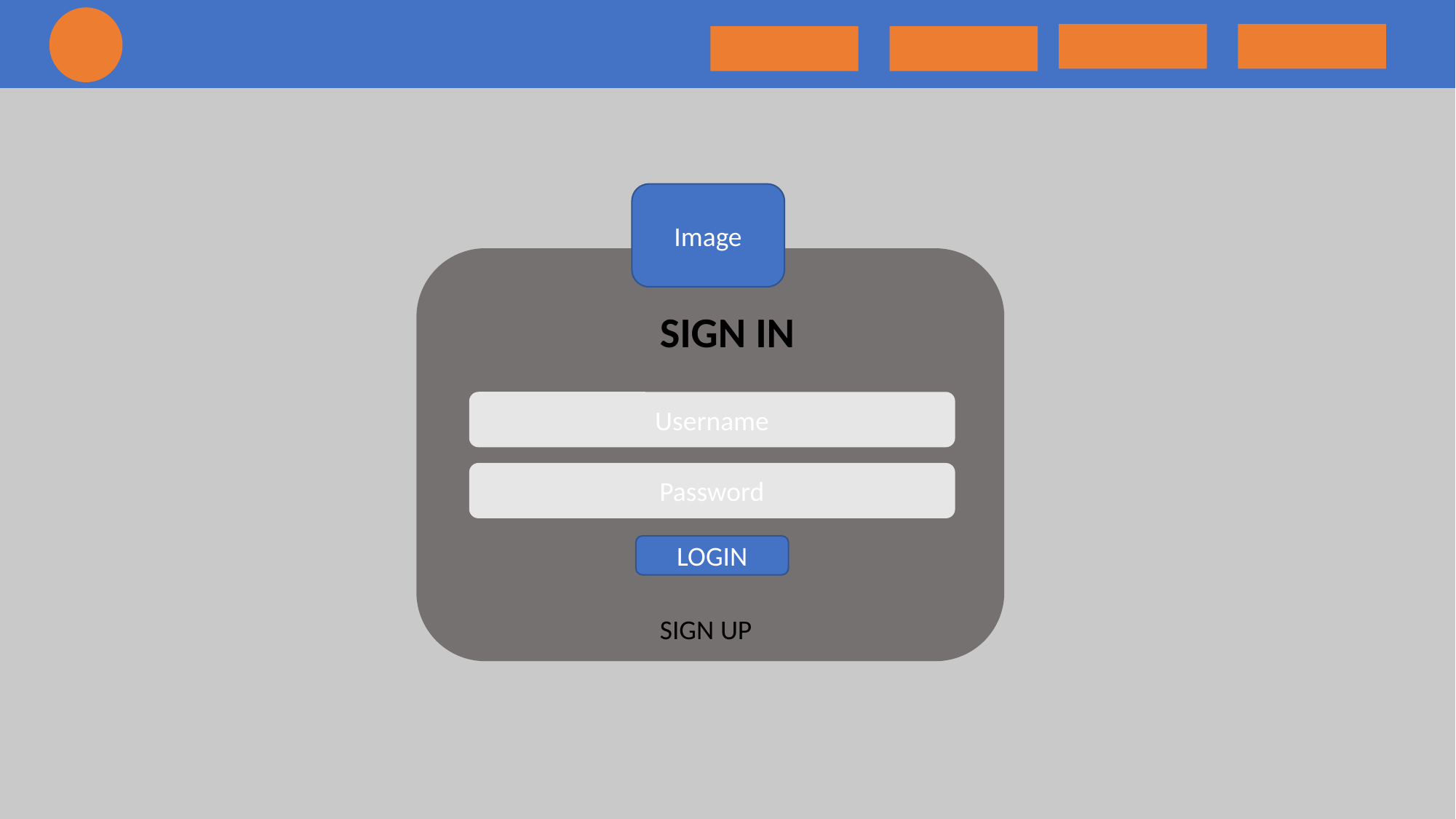

Image

SIGN IN
Username
Password
LOGIN
SIGN UP